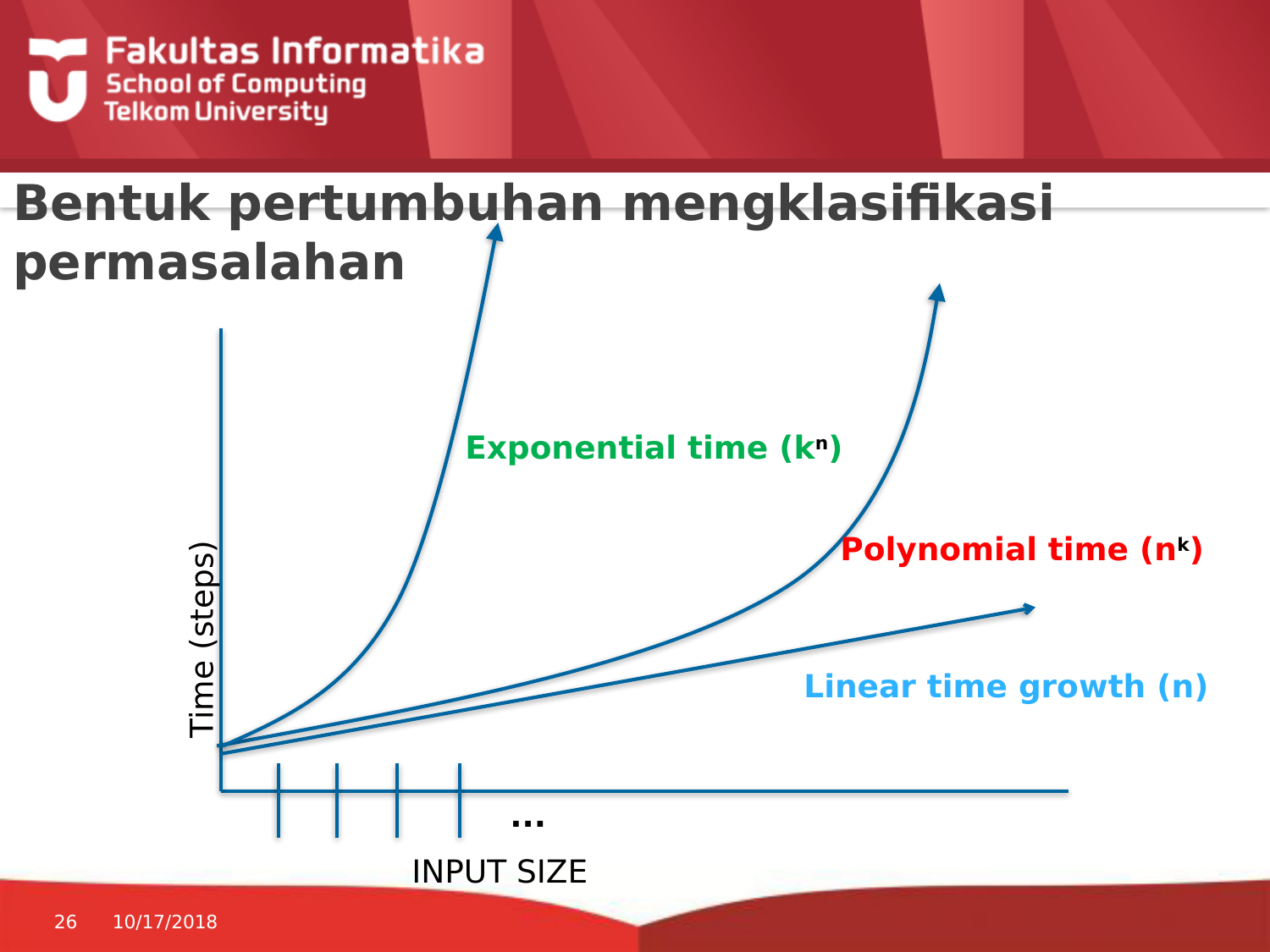

# Bentuk pertumbuhan mengklasifikasi permasalahan

Exponential time (kn)
Polynomial time (nk)
Time (steps)
Linear time growth (n)
...
INPUT SIZE

26
10/17/2018